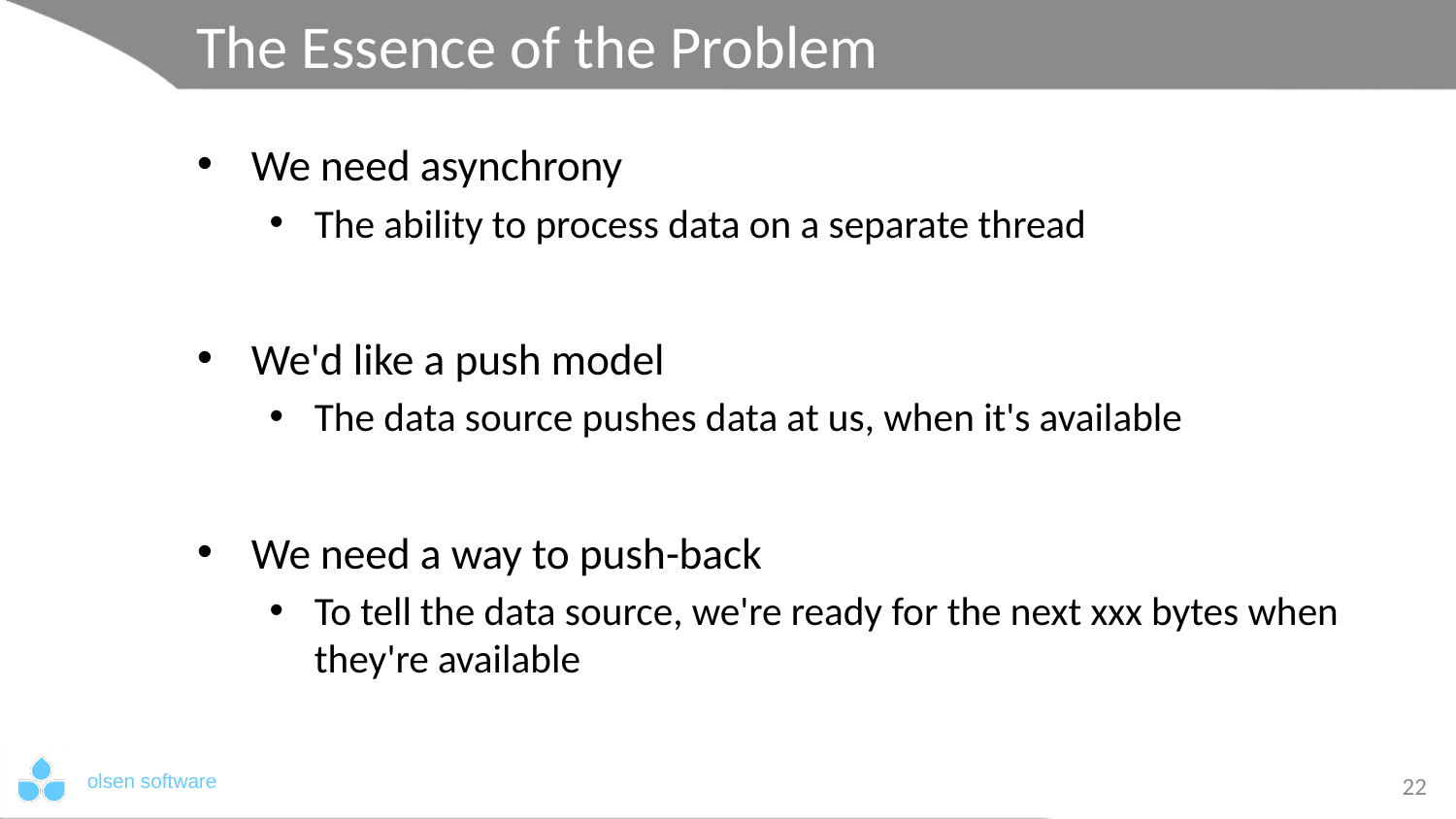

# The Essence of the Problem
We need asynchrony
The ability to process data on a separate thread

We'd like a push model
The data source pushes data at us, when it's available

We need a way to push-back
To tell the data source, we're ready for the next xxx bytes when they're available
22